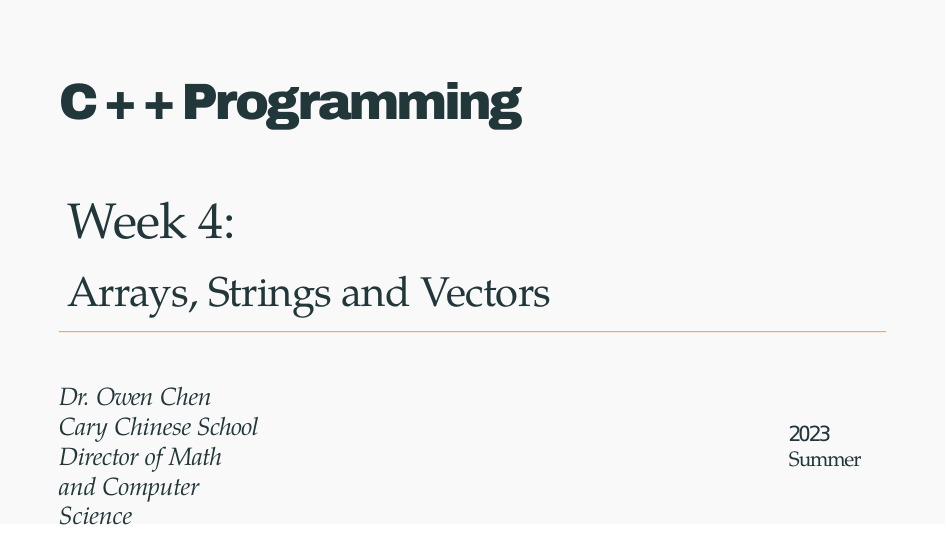

# C++Programming
Week 4:
Arrays, Strings and Vectors

Dr. Owen Chen Cary Chinese School
Director of Math and Computer Science
2023 Summer